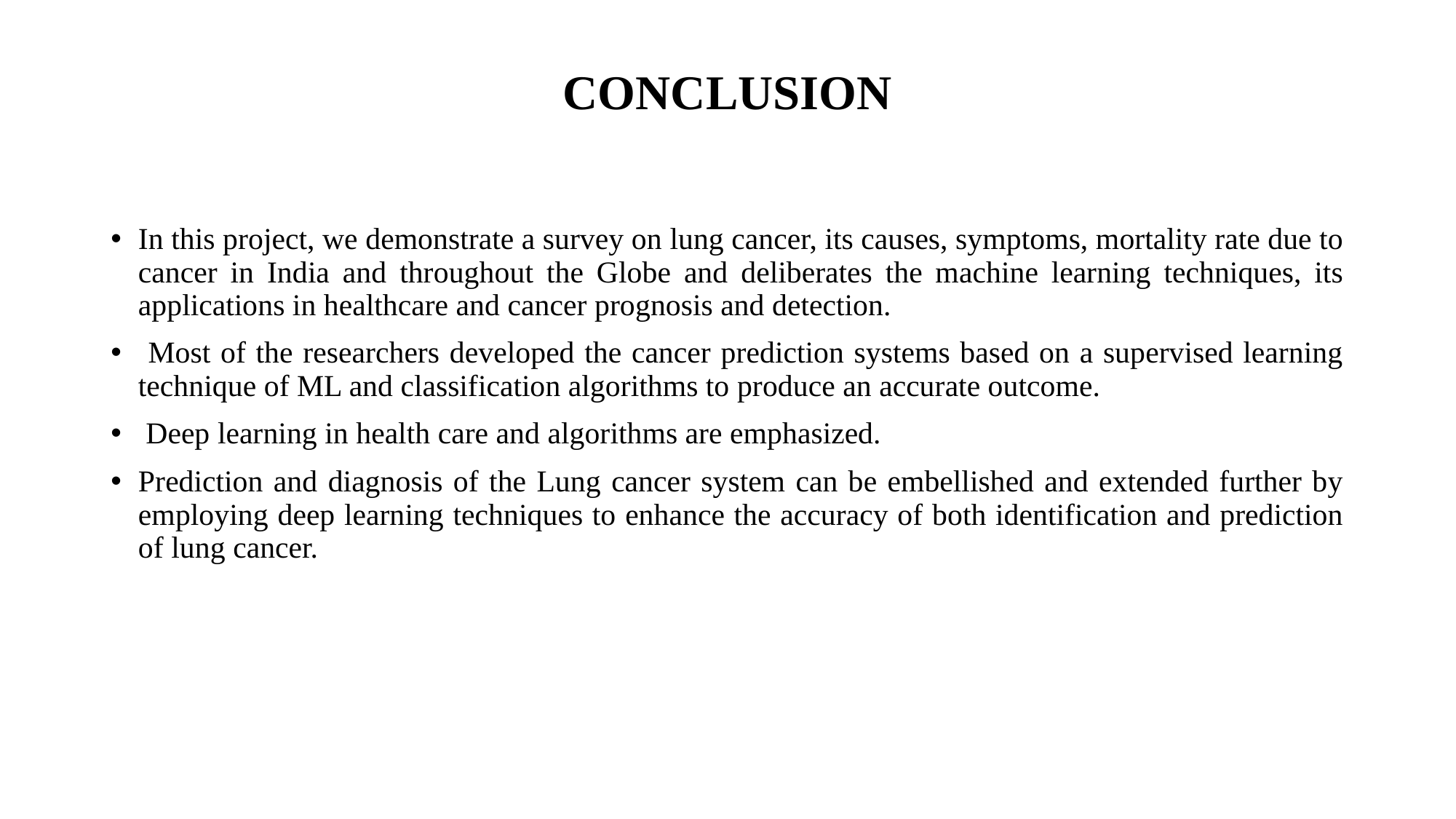

# CONCLUSION
In this project, we demonstrate a survey on lung cancer, its causes, symptoms, mortality rate due to cancer in India and throughout the Globe and deliberates the machine learning techniques, its applications in healthcare and cancer prognosis and detection.
 Most of the researchers developed the cancer prediction systems based on a supervised learning technique of ML and classification algorithms to produce an accurate outcome.
 Deep learning in health care and algorithms are emphasized.
Prediction and diagnosis of the Lung cancer system can be embellished and extended further by employing deep learning techniques to enhance the accuracy of both identification and prediction of lung cancer.